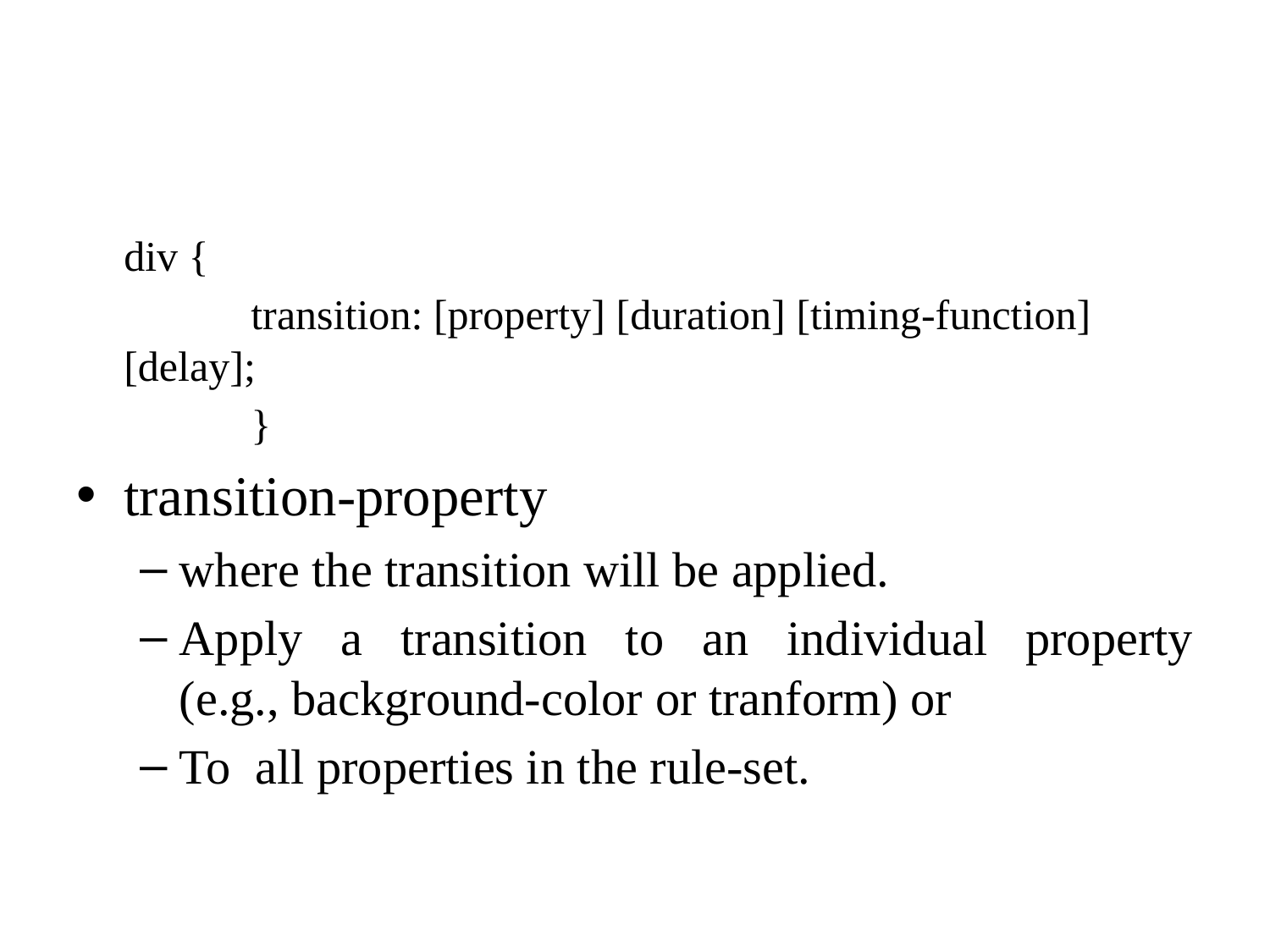

#
	div {
		transition: [property] [duration] [timing-function] [delay];
		}
transition-property
where the transition will be applied.
Apply a transition to an individual property (e.g., background-color or tranform) or
To  all properties in the rule-set.